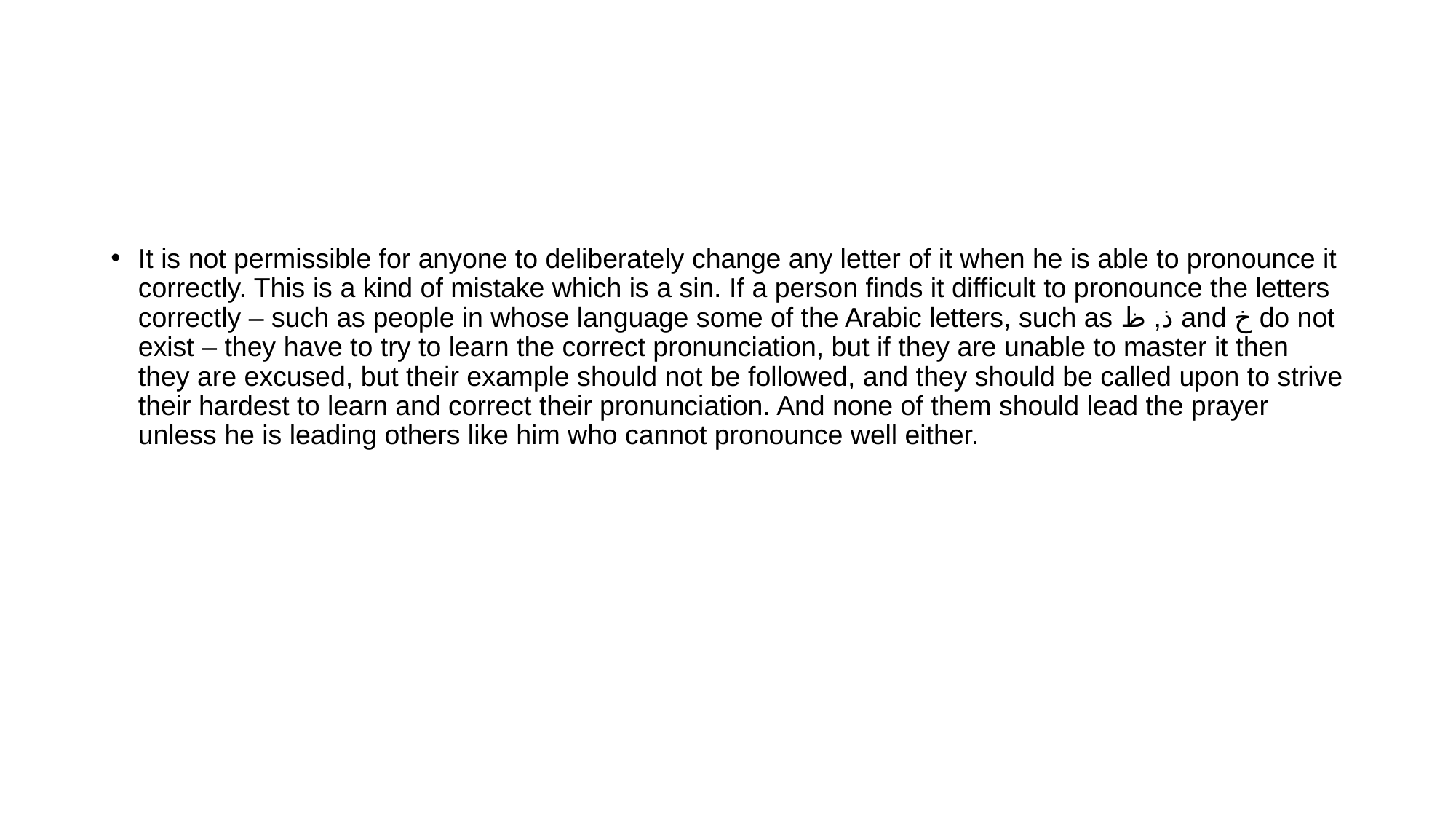

It is not permissible for anyone to deliberately change any letter of it when he is able to pronounce it correctly. This is a kind of mistake which is a sin. If a person finds it difficult to pronounce the letters correctly – such as people in whose language some of the Arabic letters, such as ذ, ظ and خ do not exist – they have to try to learn the correct pronunciation, but if they are unable to master it then they are excused, but their example should not be followed, and they should be called upon to strive their hardest to learn and correct their pronunciation. And none of them should lead the prayer unless he is leading others like him who cannot pronounce well either.